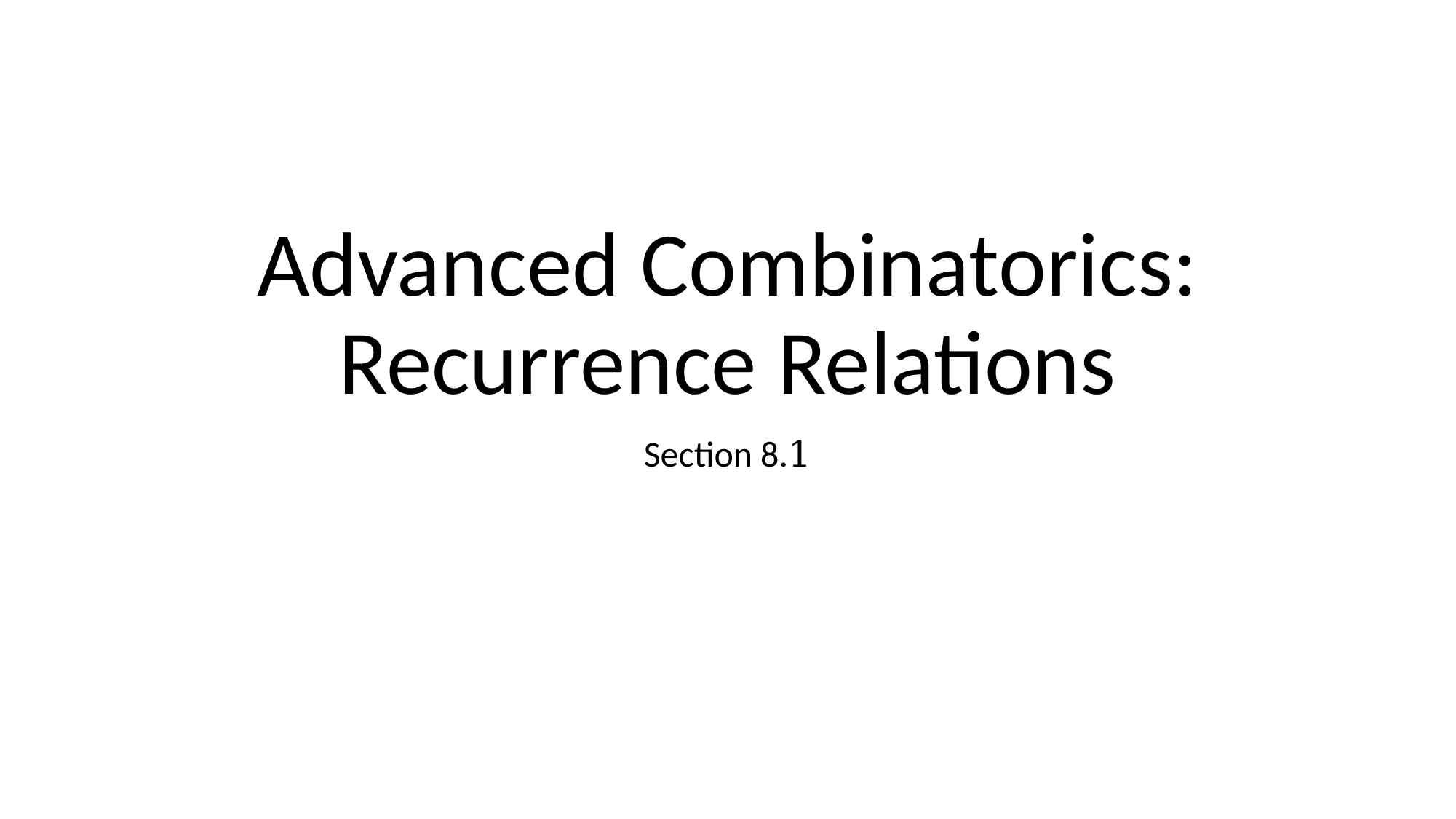

# Advanced Combinatorics: Recurrence Relations
Section 8.1